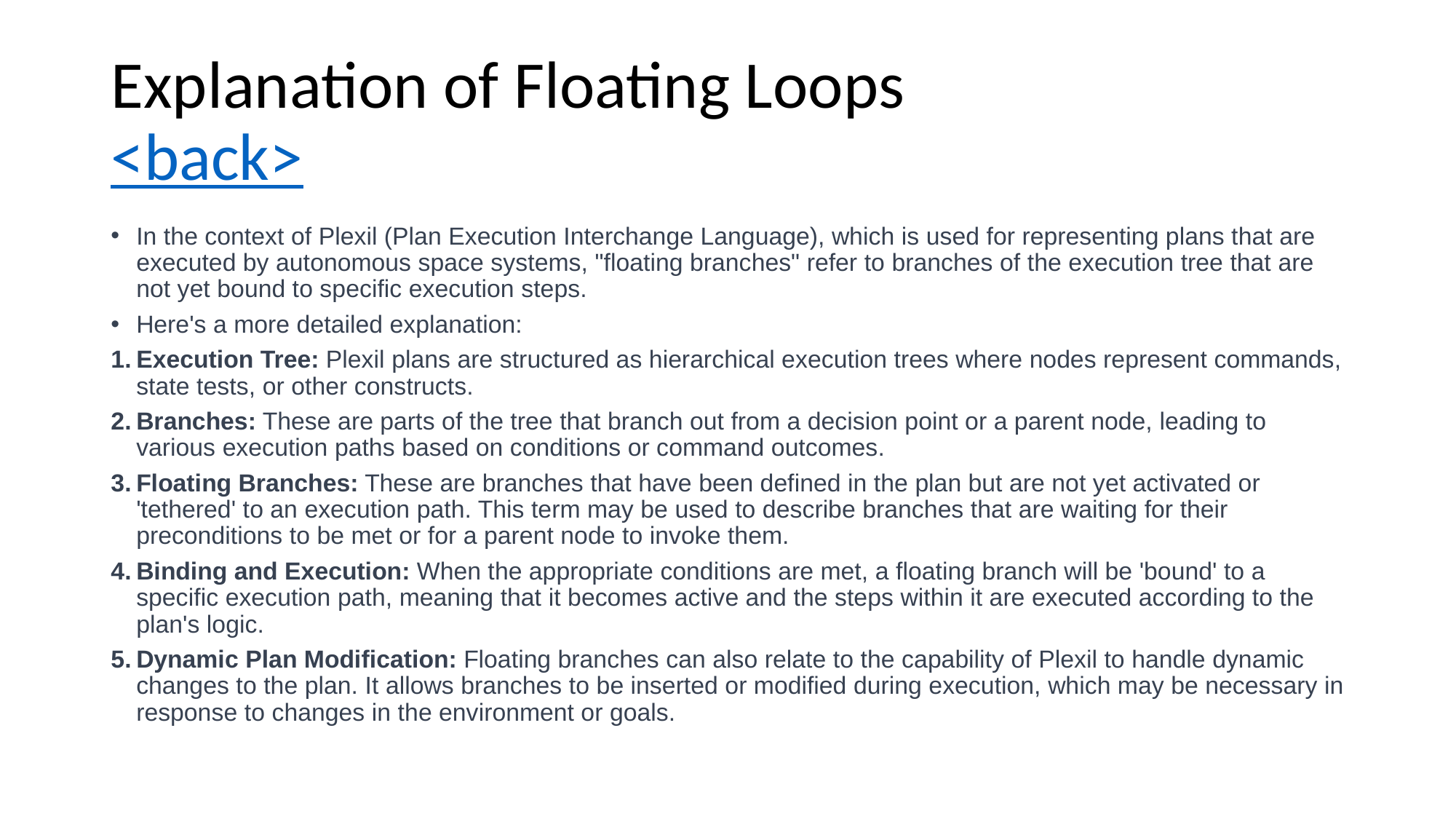

# Explanation of Floating Loops <back>
In the context of Plexil (Plan Execution Interchange Language), which is used for representing plans that are executed by autonomous space systems, "floating branches" refer to branches of the execution tree that are not yet bound to specific execution steps.
Here's a more detailed explanation:
Execution Tree: Plexil plans are structured as hierarchical execution trees where nodes represent commands, state tests, or other constructs.
Branches: These are parts of the tree that branch out from a decision point or a parent node, leading to various execution paths based on conditions or command outcomes.
Floating Branches: These are branches that have been defined in the plan but are not yet activated or 'tethered' to an execution path. This term may be used to describe branches that are waiting for their preconditions to be met or for a parent node to invoke them.
Binding and Execution: When the appropriate conditions are met, a floating branch will be 'bound' to a specific execution path, meaning that it becomes active and the steps within it are executed according to the plan's logic.
Dynamic Plan Modification: Floating branches can also relate to the capability of Plexil to handle dynamic changes to the plan. It allows branches to be inserted or modified during execution, which may be necessary in response to changes in the environment or goals.